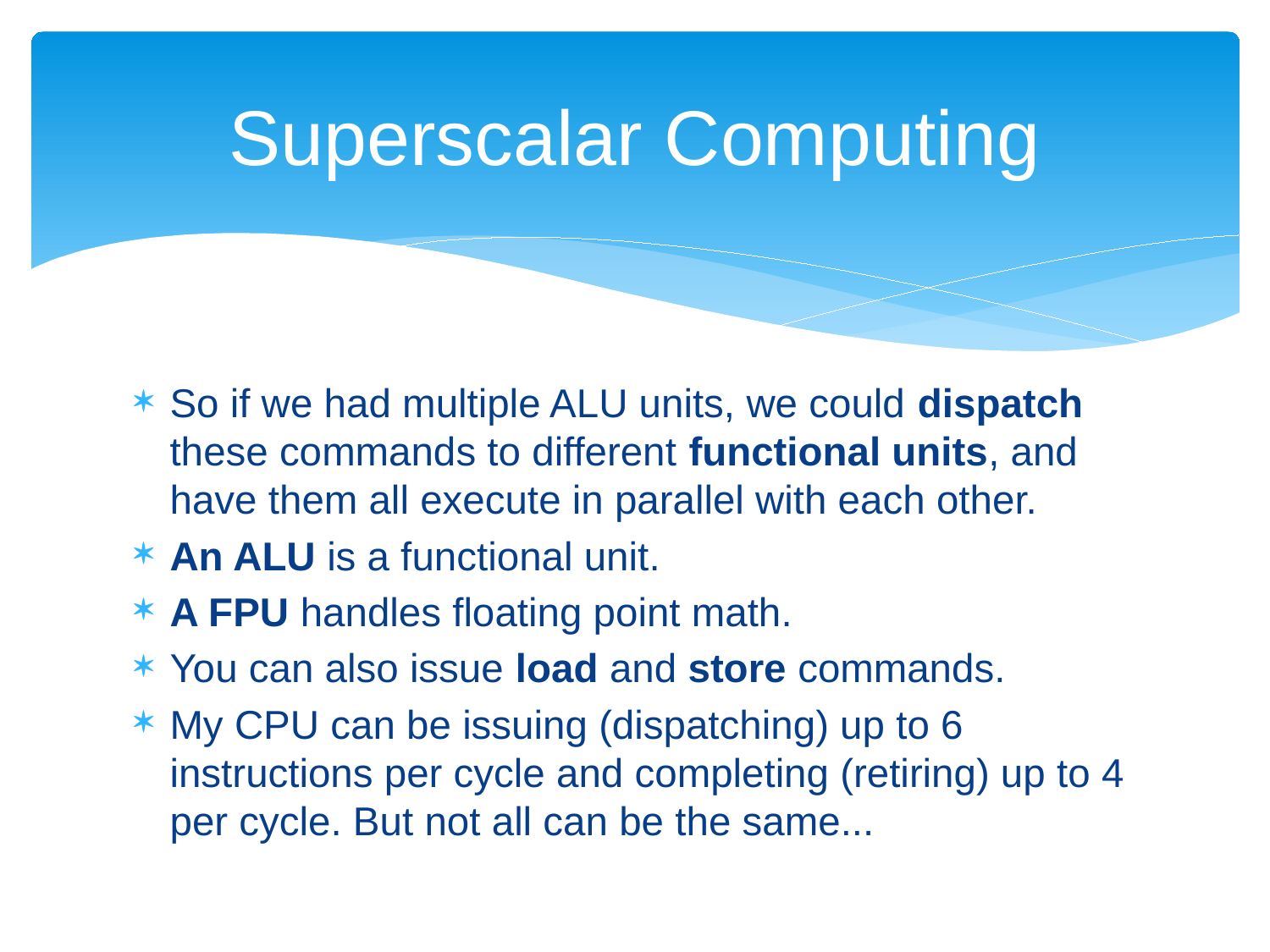

# Superscalar Computing
So if we had multiple ALU units, we could dispatch these commands to different functional units, and have them all execute in parallel with each other.
An ALU is a functional unit.
A FPU handles floating point math.
You can also issue load and store commands.
My CPU can be issuing (dispatching) up to 6 instructions per cycle and completing (retiring) up to 4 per cycle. But not all can be the same...